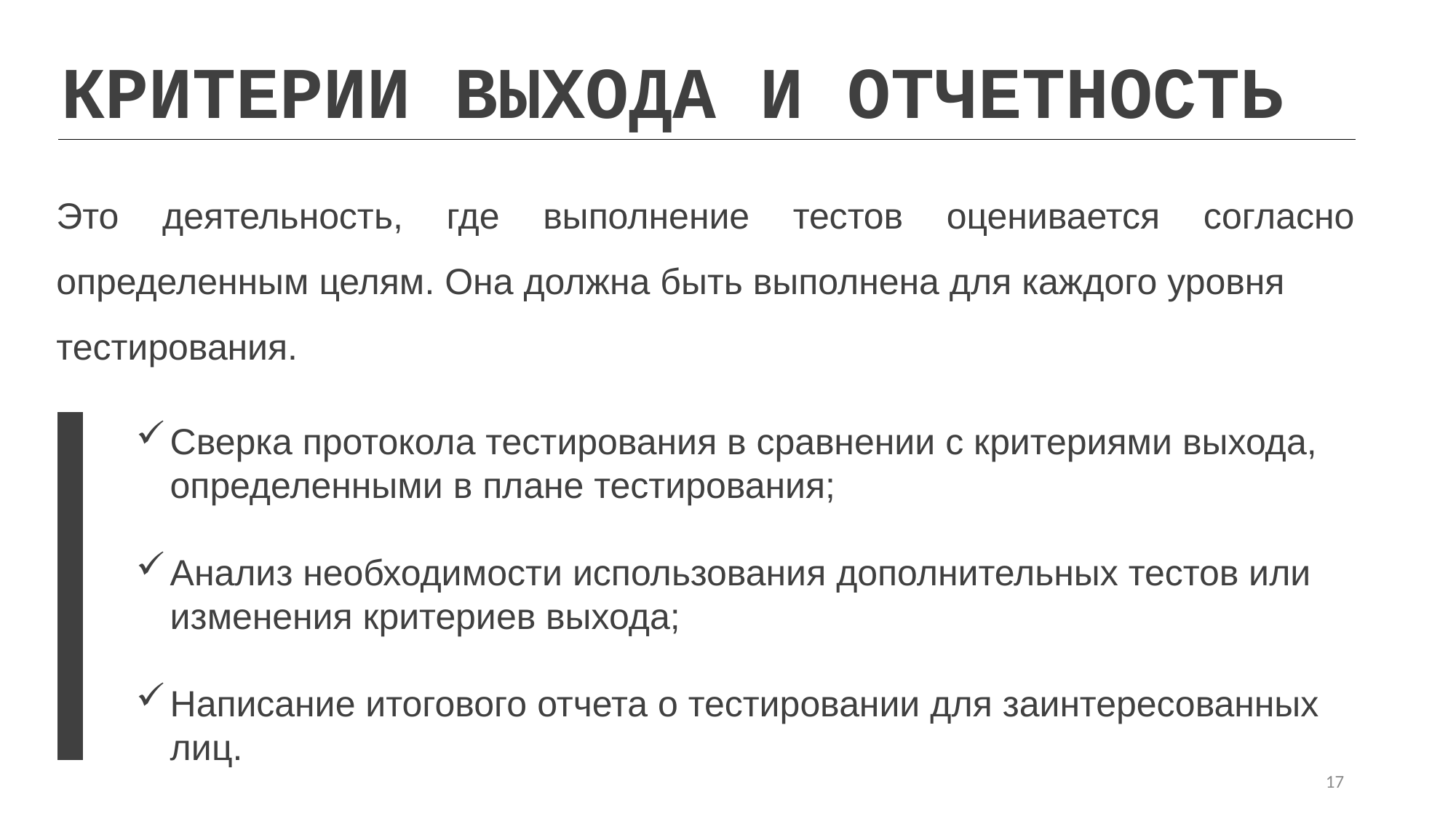

КРИТЕРИИ ВЫХОДА И ОТЧЕТНОСТЬ
Это деятельность, где выполнение тестов оценивается согласно определенным целям. Она должна быть выполнена для каждого уровня
тестирования.

Сверка протокола тестирования в сравнении с критериями выхода, определенными в плане тестирования;

Анализ необходимости использования дополнительных тестов или изменения критериев выхода;

Написание итогового отчета о тестировании для заинтересованных лиц.
17